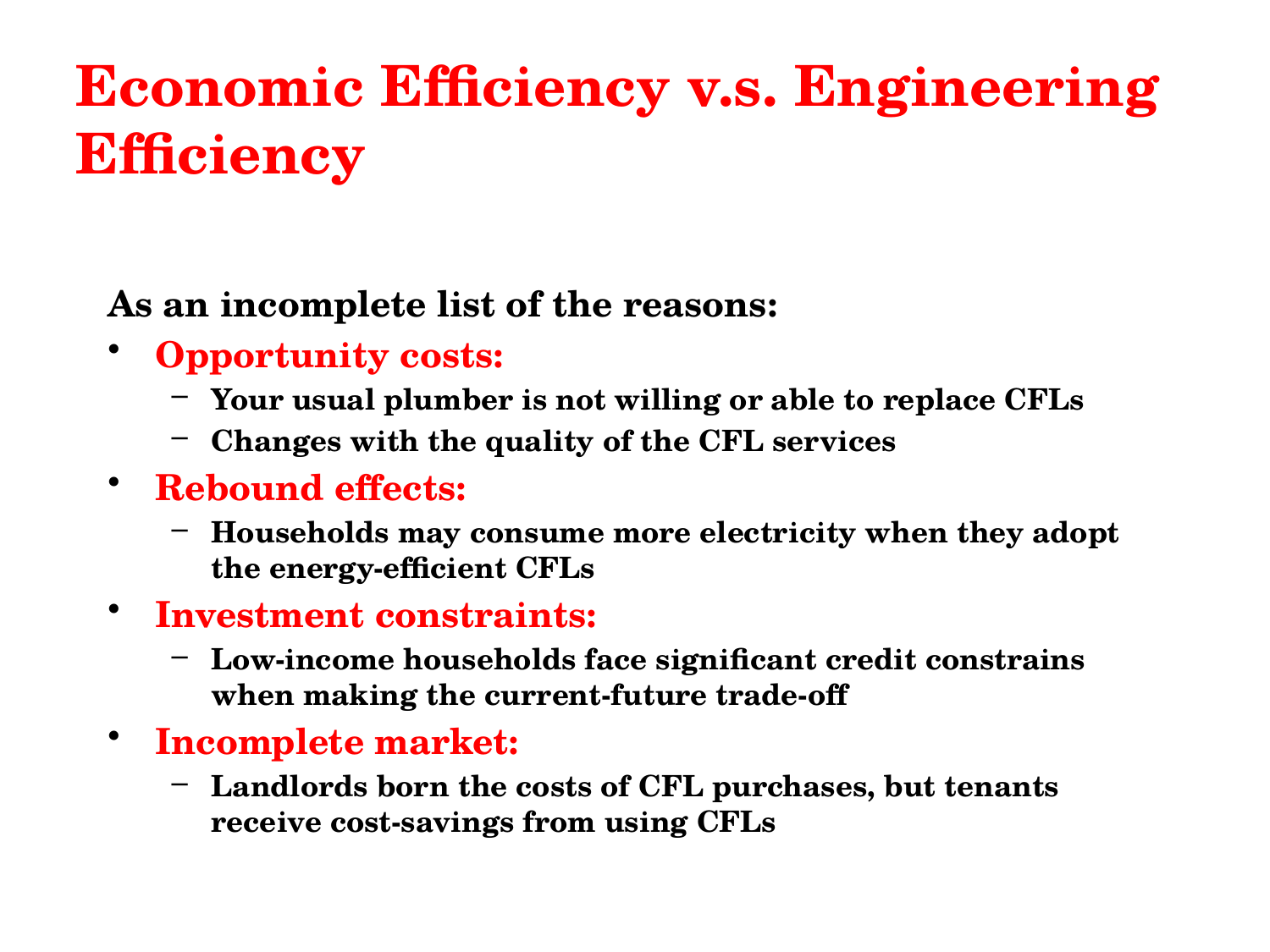

# Economic Efficiency v.s. Engineering Efficiency
As an incomplete list of the reasons:
Opportunity costs:
Your usual plumber is not willing or able to replace CFLs
Changes with the quality of the CFL services
Rebound effects:
Households may consume more electricity when they adopt the energy-efficient CFLs
Investment constraints:
Low-income households face significant credit constrains when making the current-future trade-off
Incomplete market:
Landlords born the costs of CFL purchases, but tenants receive cost-savings from using CFLs